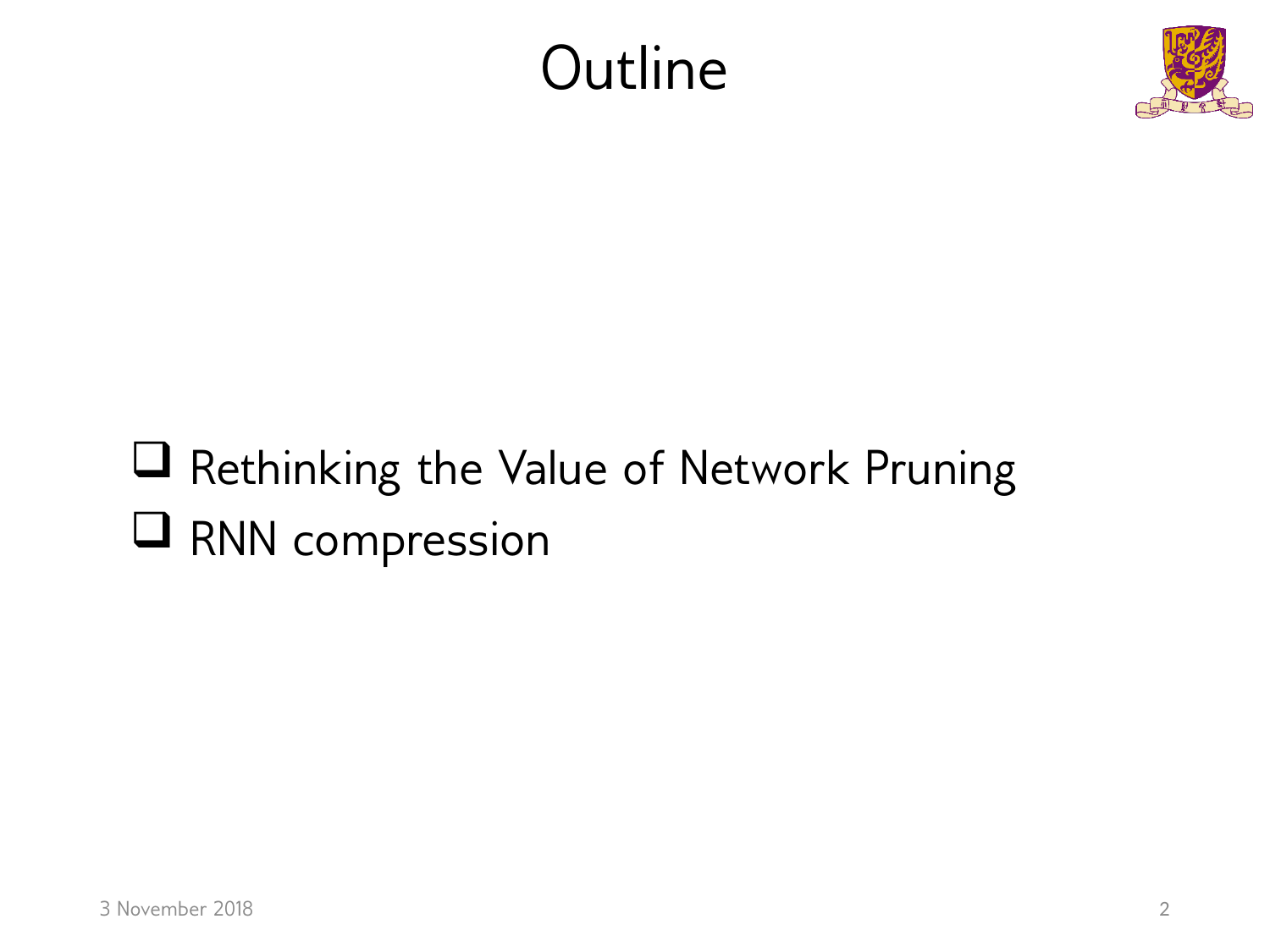

# Outline
Rethinking the Value of Network Pruning
RNN compression
3 November 2018
2